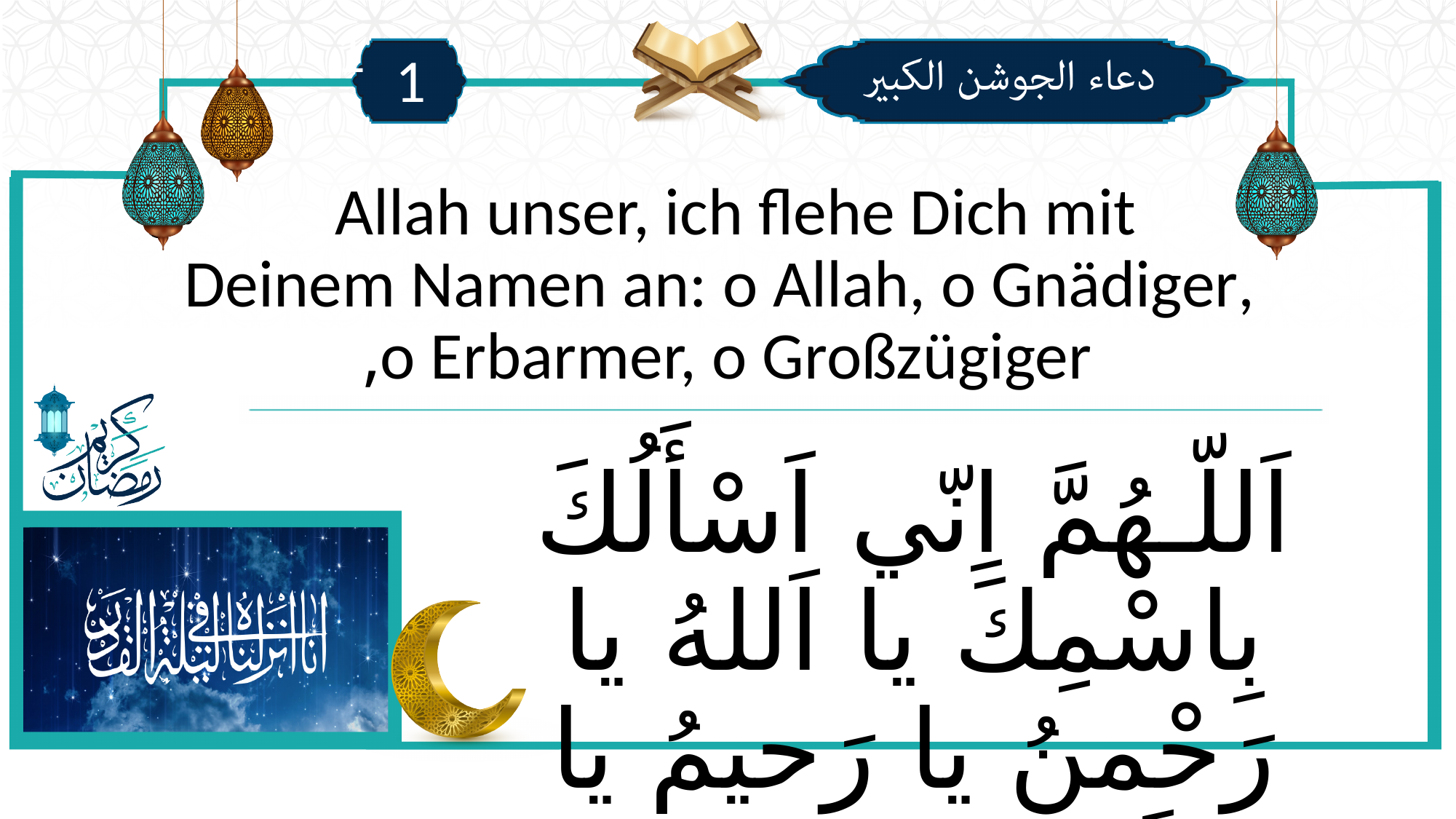

1
1
Allah unser, ich flehe Dich mit
Deinem Namen an: o Allah, o Gnädiger,
o Erbarmer, o Großzügiger,
اَللّـهُمَّ اِنّي اَسْأَلُكَ بِاسْمِكَ يا اَللهُ يا رَحْمنُ يا رَحيمُ يا كَريمُ يا مُقيمُ